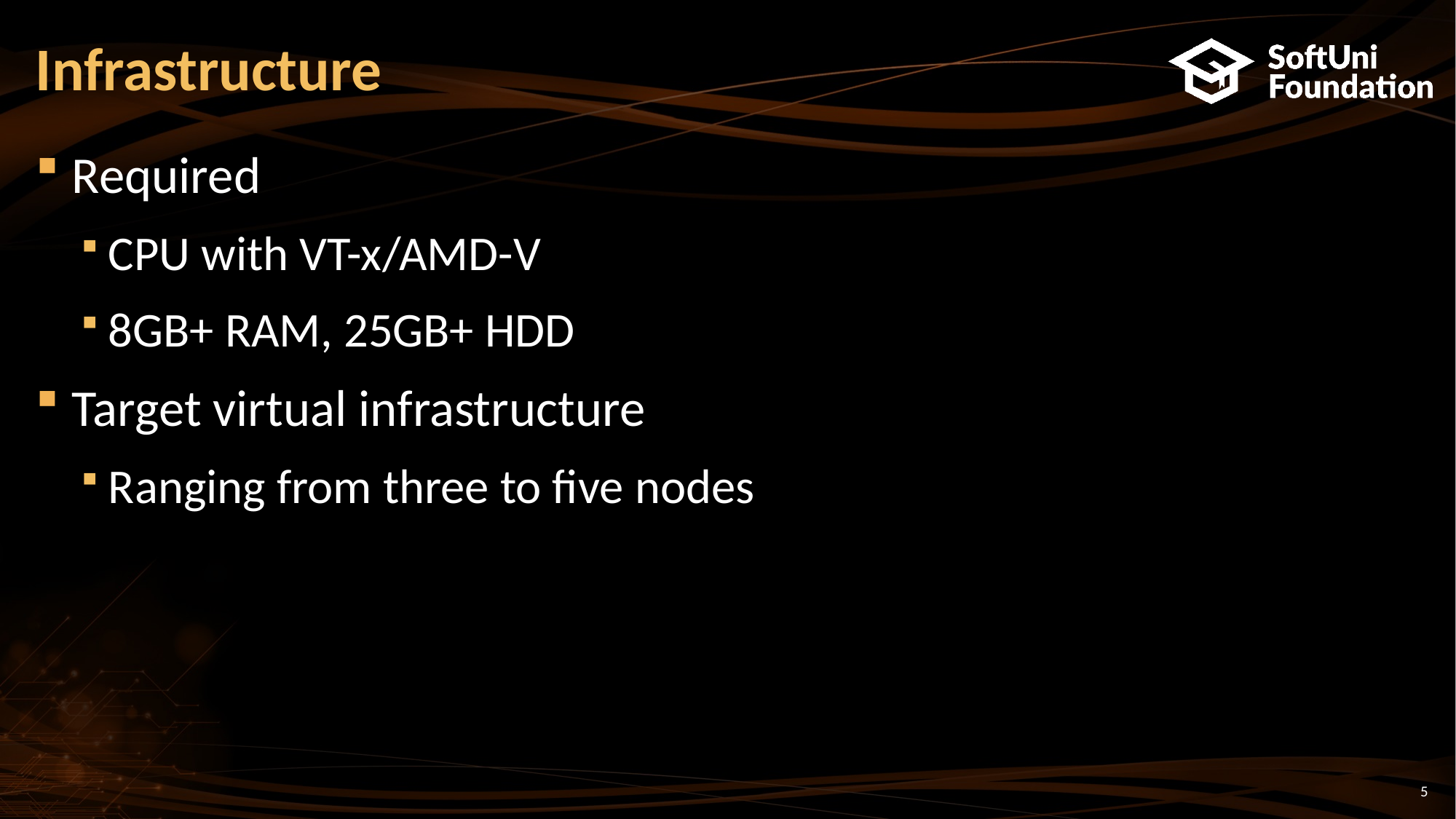

# Infrastructure
Required
CPU with VT-x/AMD-V
8GB+ RAM, 25GB+ HDD
Target virtual infrastructure
Ranging from three to five nodes
5